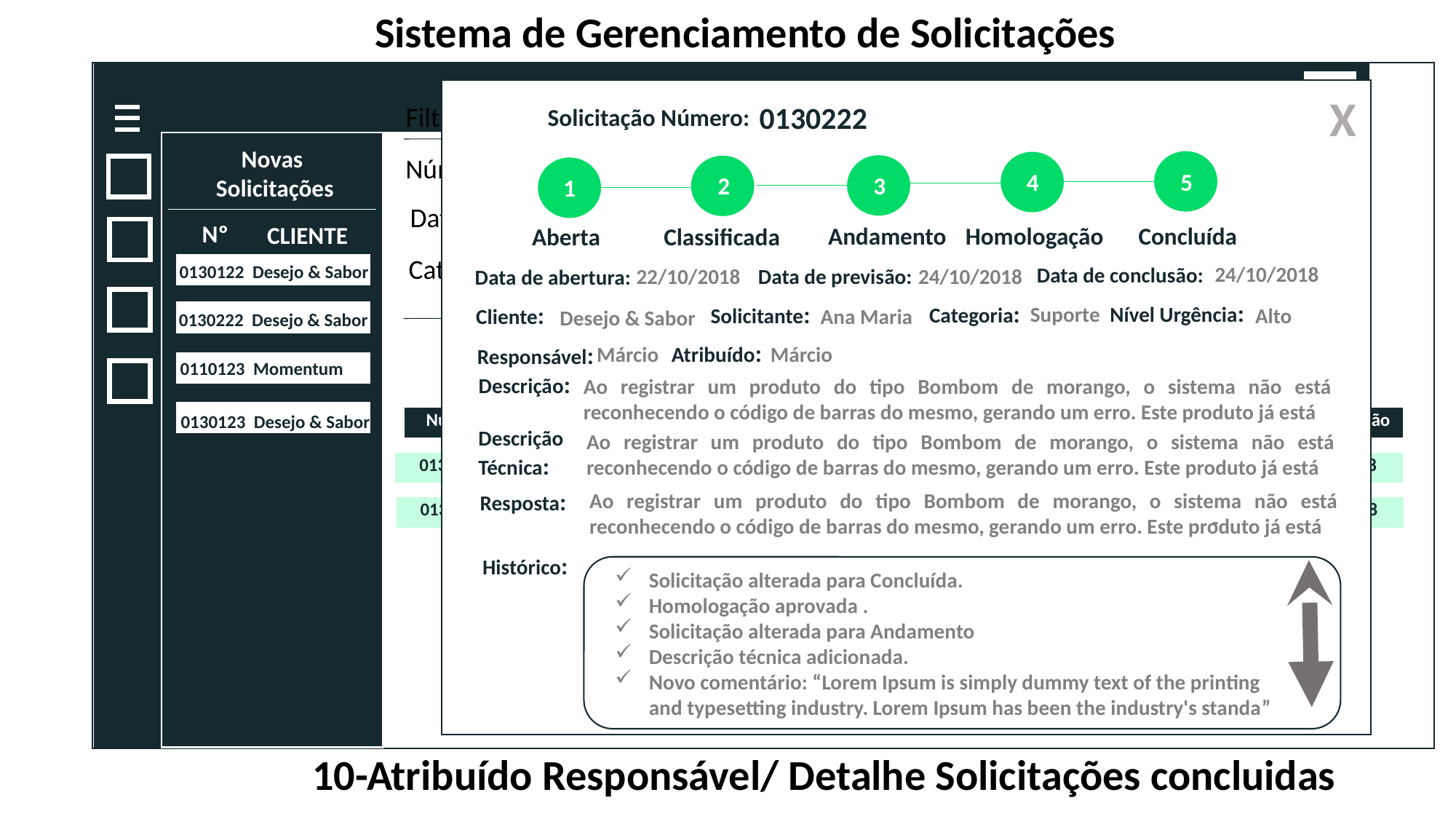

Sistema de Gerenciamento de Solicitações

Empresa

X
0130222
Filtros:
Solicitação Número:

Data de Conclusão:
Concluída
Todas

Painel de Gerenciamento

Novas
 Solicitações
Cliente:

Número da Solicitação:

5
4
2
3
1
Nível de Urgência:

Data de Abertura:
Nº
CLIENTE
Concluída
Homologação
Andamento
Classificada
Aberta

Categoria:

 0130122  Desejo & Sabor
24/10/2018
Data de conclusão:
22/10/2018
24/10/2018
Data de previsão:
Data de abertura:

Nível Urgência:
Categoria:
Solicitante:
Cliente:
Suporte
Alto
Ana Maria
Desejo & Sabor

 0130222  Desejo & Sabor
Atribuído:
Responsável:
Márcio
Márcio
 0110123  Momentum

Descrição:
Ao registrar um produto do tipo Bombom de morango, o sistema não está reconhecendo o código de barras do mesmo, gerando um erro. Este produto já está

 0130123  Desejo & Sabor
| Número | Cliente | Data Abertura | Solicitante | Prévia | Categoria | Data Conclusão |
| --- | --- | --- | --- | --- | --- | --- |
Descrição Técnica:
Ao registrar um produto do tipo Bombom de morango, o sistema não está reconhecendo o código de barras do mesmo, gerando um erro. Este produto já está
Atribuído
| 0130122 | Desejo & Sabor | 22/10/2018 | Ana Maria | Ao cadastrar um... | Suporte | 22/10/2018 |
| --- | --- | --- | --- | --- | --- | --- |
Resposta:
Ao registrar um produto do tipo Bombom de morango, o sistema não está reconhecendo o código de barras do mesmo, gerando um erro. Este produto já está
| 0130122 | Desejo & Sabor | 22/10/2018 | Ana Maria | Ao cadastrar um... | Suporte | 22/10/2018 |
| --- | --- | --- | --- | --- | --- | --- |
-
Histórico:

Solicitação alterada para Concluída.
Homologação aprovada .
Solicitação alterada para Andamento
Descrição técnica adicionada.
Novo comentário: “Lorem Ipsum is simply dummy text of the printing and typesetting industry. Lorem Ipsum has been the industry's standa”

10-Atribuído Responsável/ Detalhe Solicitações concluidas